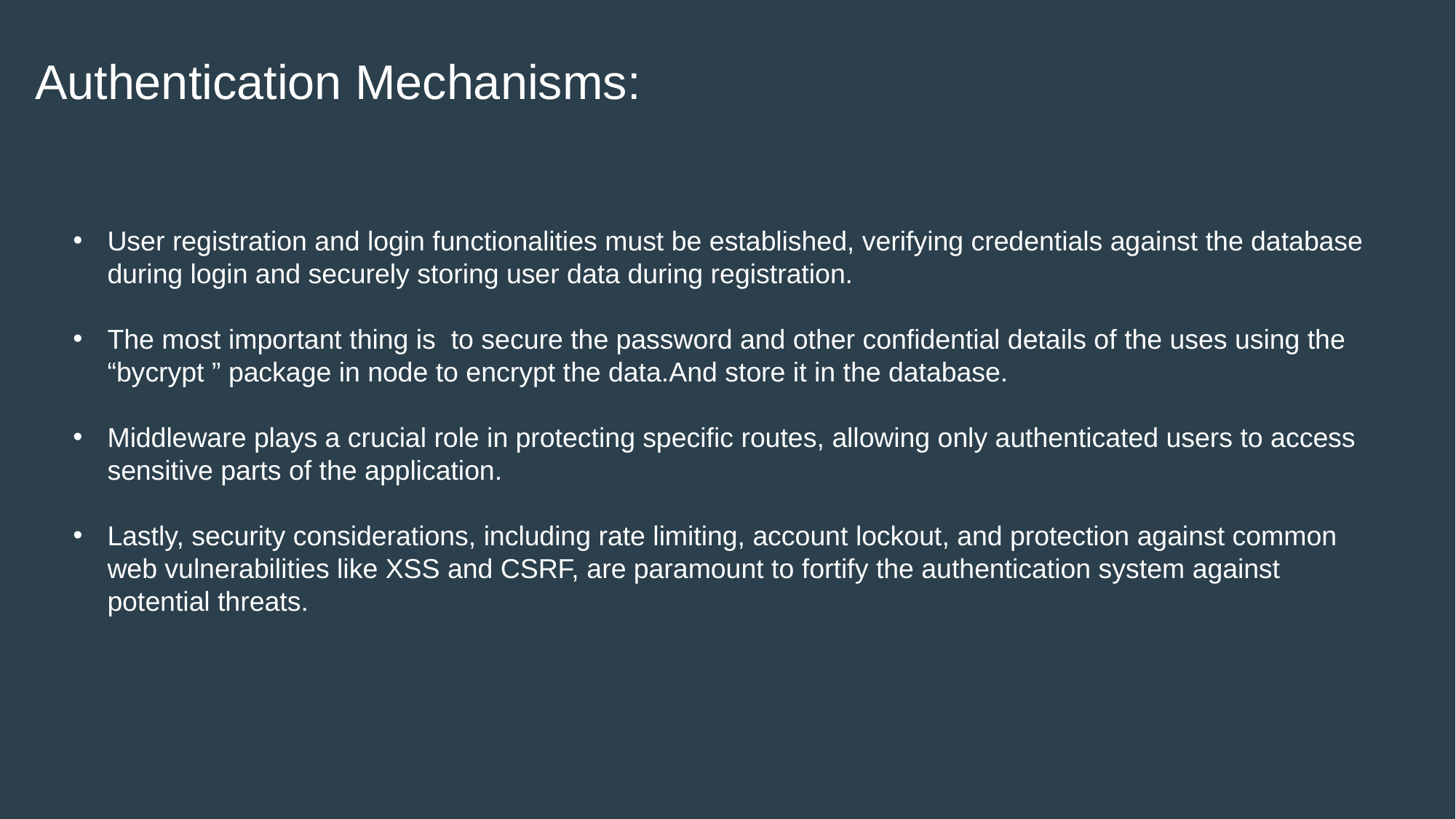

# Authentication Mechanisms:
User registration and login functionalities must be established, verifying credentials against the database during login and securely storing user data during registration.

The most important thing is  to secure the password and other confidential details of the uses using the “bycrypt ” package in node to encrypt the data.And store it in the database.

Middleware plays a crucial role in protecting specific routes, allowing only authenticated users to access sensitive parts of the application.

Lastly, security considerations, including rate limiting, account lockout, and protection against common web vulnerabilities like XSS and CSRF, are paramount to fortify the authentication system against potential threats.